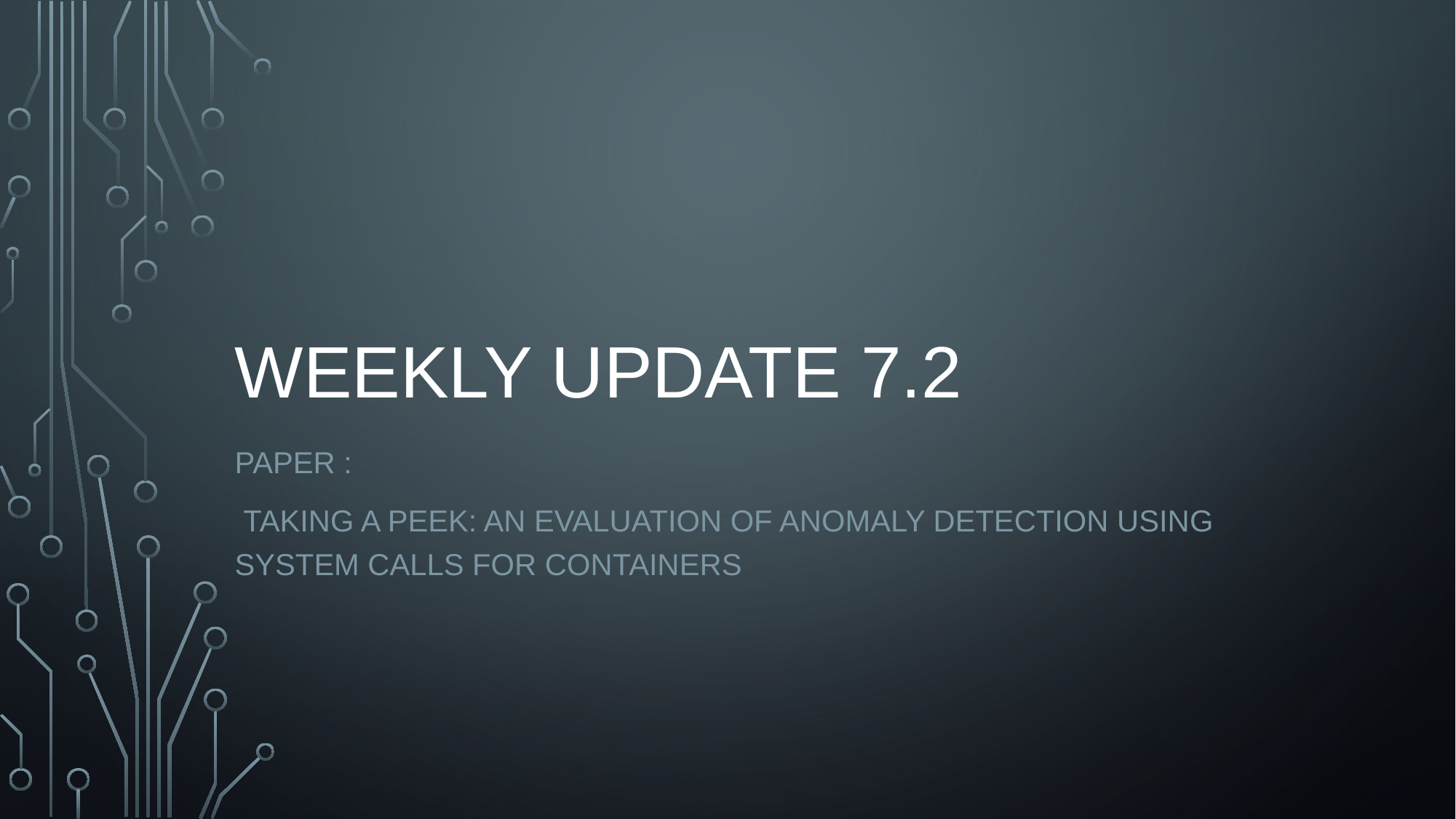

# Weekly update 7.2
Paper :
 Taking a Peek: An Evaluation of Anomaly Detection Using System calls for Containers